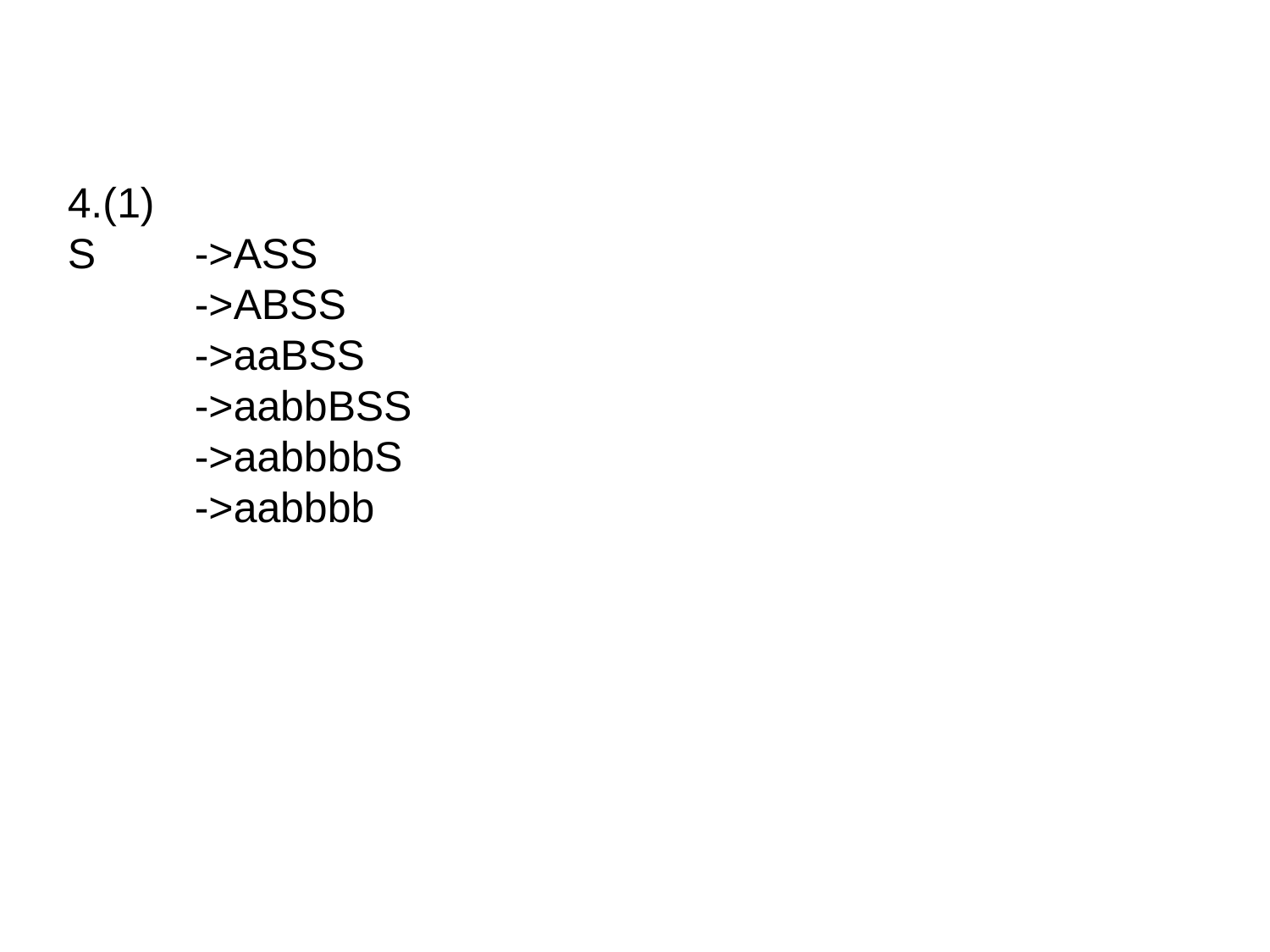

4.(1)
S	->ASS
	->ABSS
	->aaBSS
	->aabbBSS
	->aabbbbS
	->aabbbb